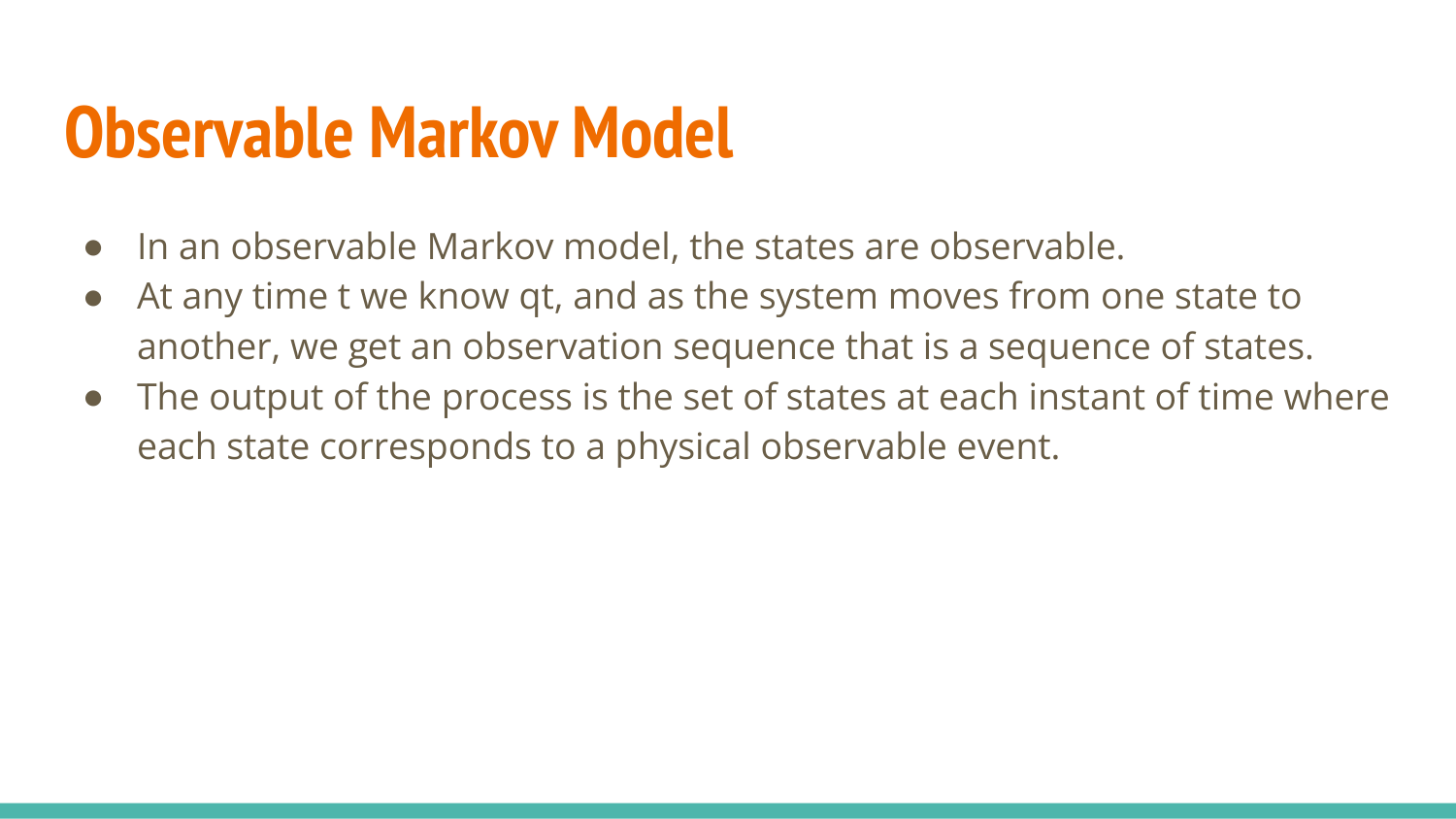

# Observable Markov Model
In an observable Markov model, the states are observable.
At any time t we know qt, and as the system moves from one state to another, we get an observation sequence that is a sequence of states.
The output of the process is the set of states at each instant of time where each state corresponds to a physical observable event.